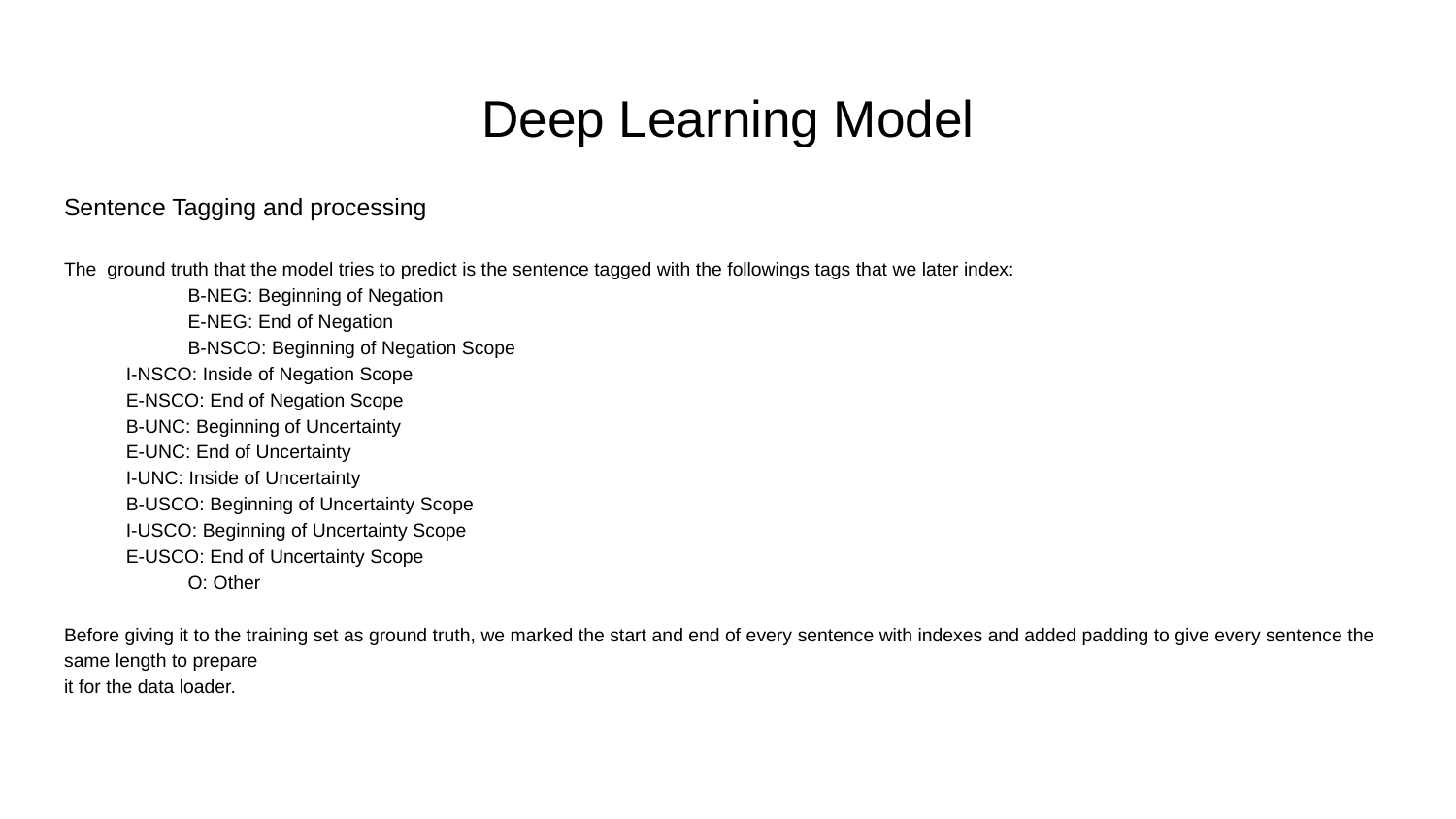

# Deep Learning Model
Sentence Tagging and processing

The  ground truth that the model tries to predict is the sentence tagged with the followings tags that we later index:
	B-NEG: Beginning of Negation
	E-NEG: End of Negation
	B-NSCO: Beginning of Negation Scope
I-NSCO: Inside of Negation Scope
E-NSCO: End of Negation Scope
B-UNC: Beginning of Uncertainty
E-UNC: End of Uncertainty
I-UNC: Inside of Uncertainty
B-USCO: Beginning of Uncertainty Scope
I-USCO: Beginning of Uncertainty Scope
E-USCO: End of Uncertainty Scope
	O: Other

Before giving it to the training set as ground truth, we marked the start and end of every sentence with indexes and added padding to give every sentence the same length to prepare
it for the data loader.